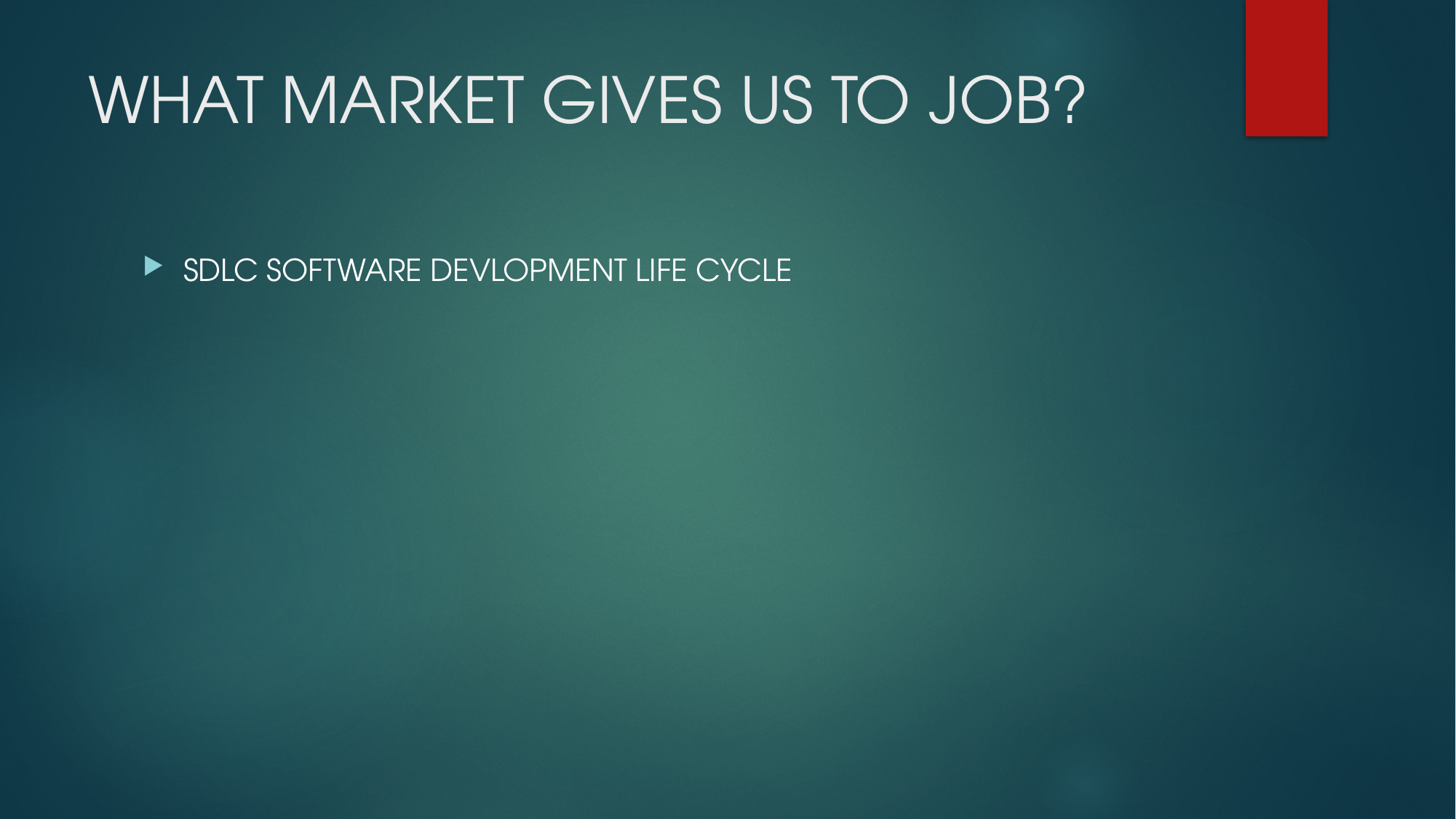

# WHAT MARKET GIVES US TO JOB?
SDLC SOFTWARE DEVLOPMENT LIFE CYCLE